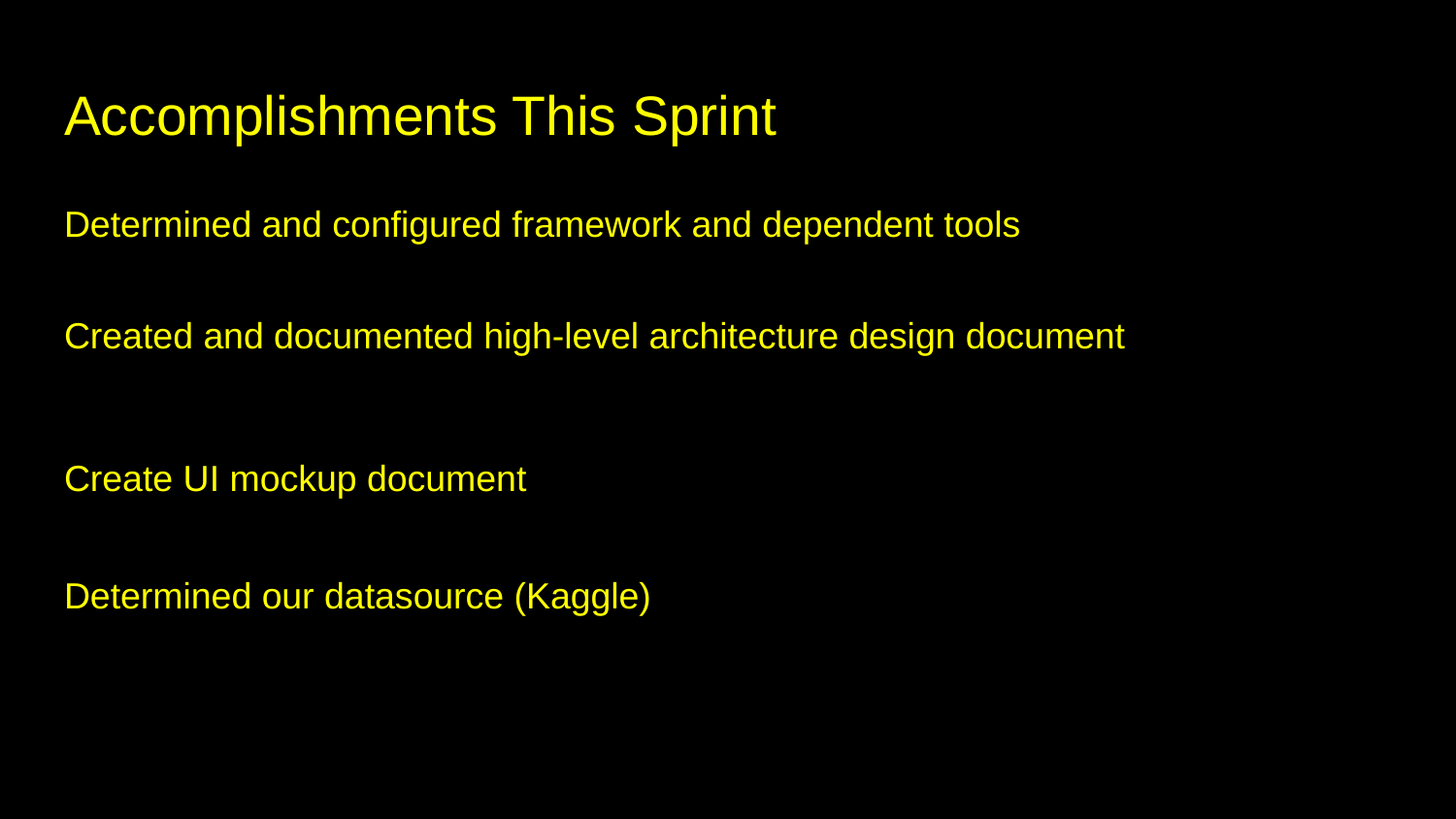

# Accomplishments This Sprint
Determined and configured framework and dependent tools
Created and documented high-level architecture design document

Create UI mockup document
Determined our datasource (Kaggle)